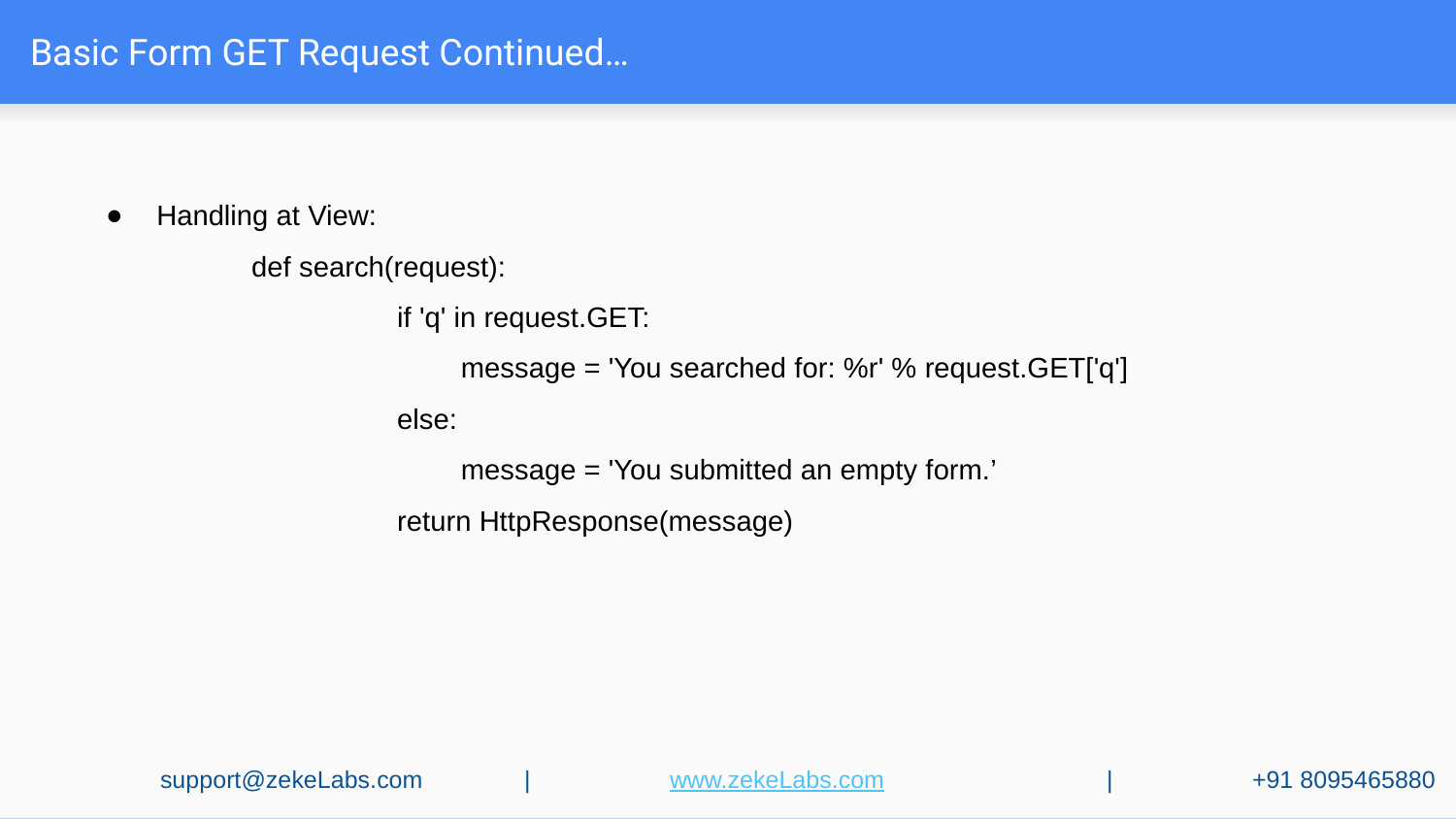

# Basic Form GET Request Continued…
Handling at View:
	def search(request):
		if 'q' in request.GET:
		        message = 'You searched for: %r' % request.GET['q']
    		else:
		        message = 'You submitted an empty form.’
		return HttpResponse(message)

support@zekeLabs.com	|	www.zekeLabs.com		|	+91 8095465880